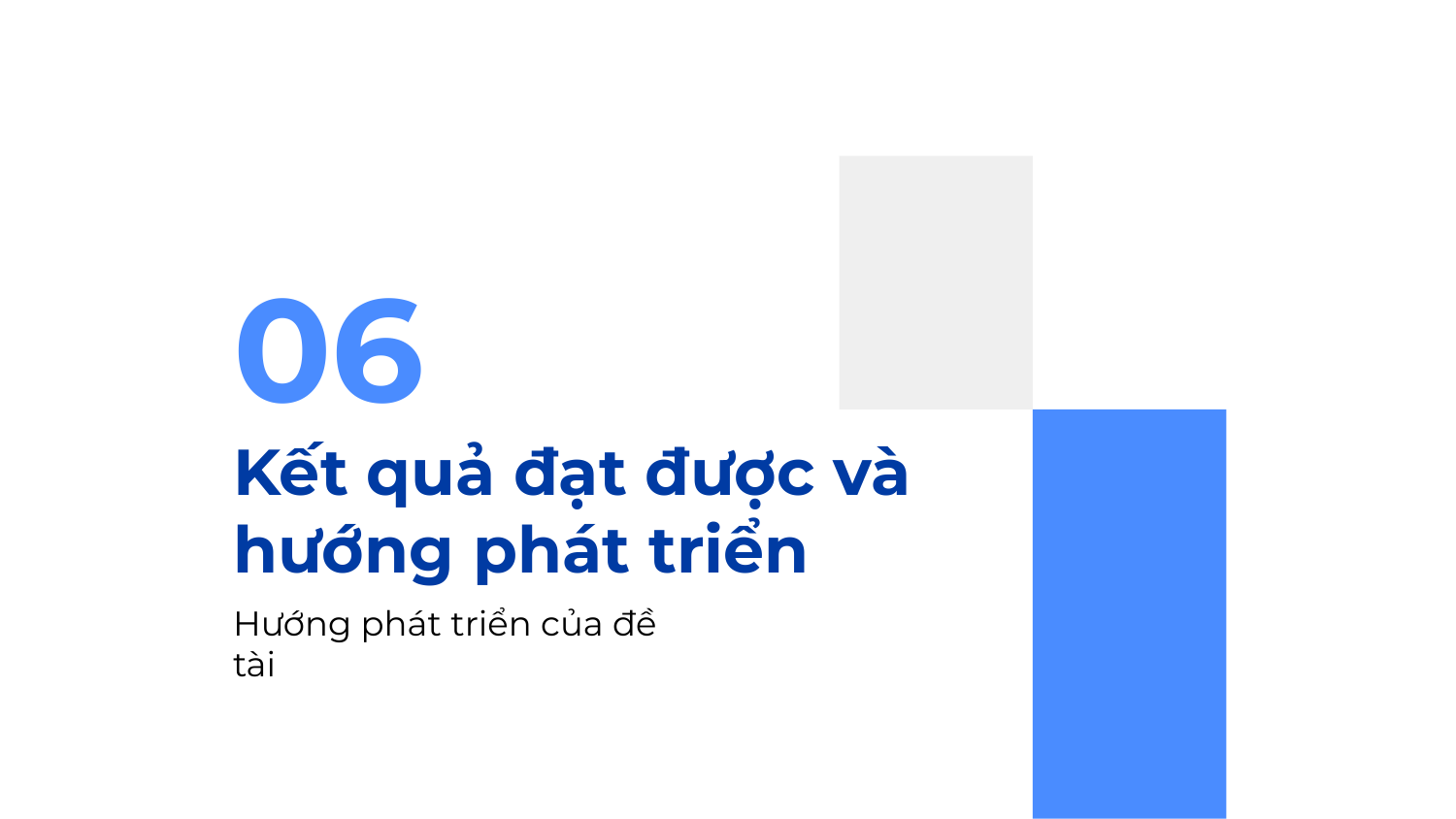

06
# Kết quả đạt được và hướng phát triển
Hướng phát triển của đề tài